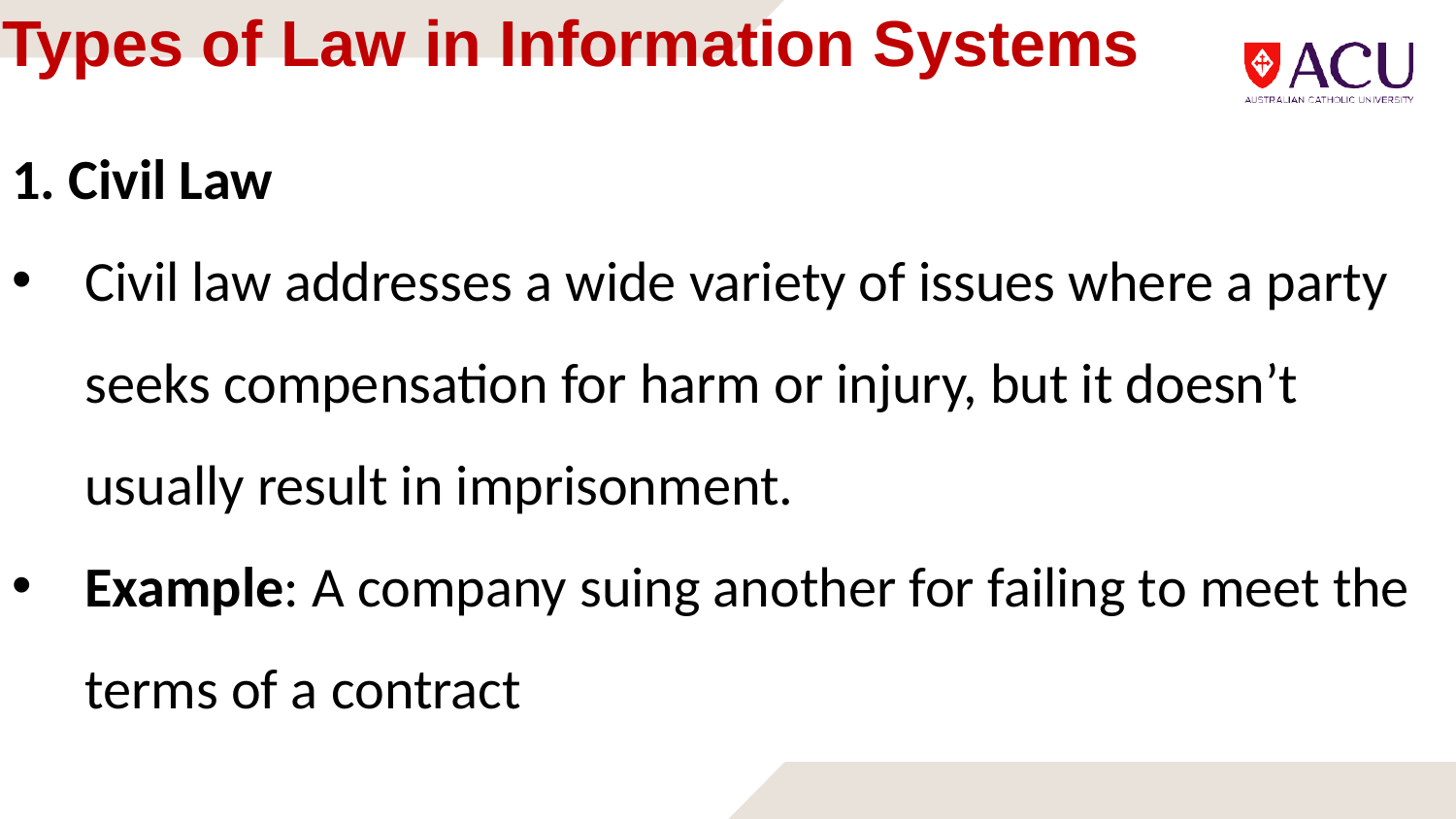

# Types of Law in Information Systems
1. Civil Law
Civil law addresses a wide variety of issues where a party seeks compensation for harm or injury, but it doesn’t usually result in imprisonment.
Example: A company suing another for failing to meet the terms of a contract